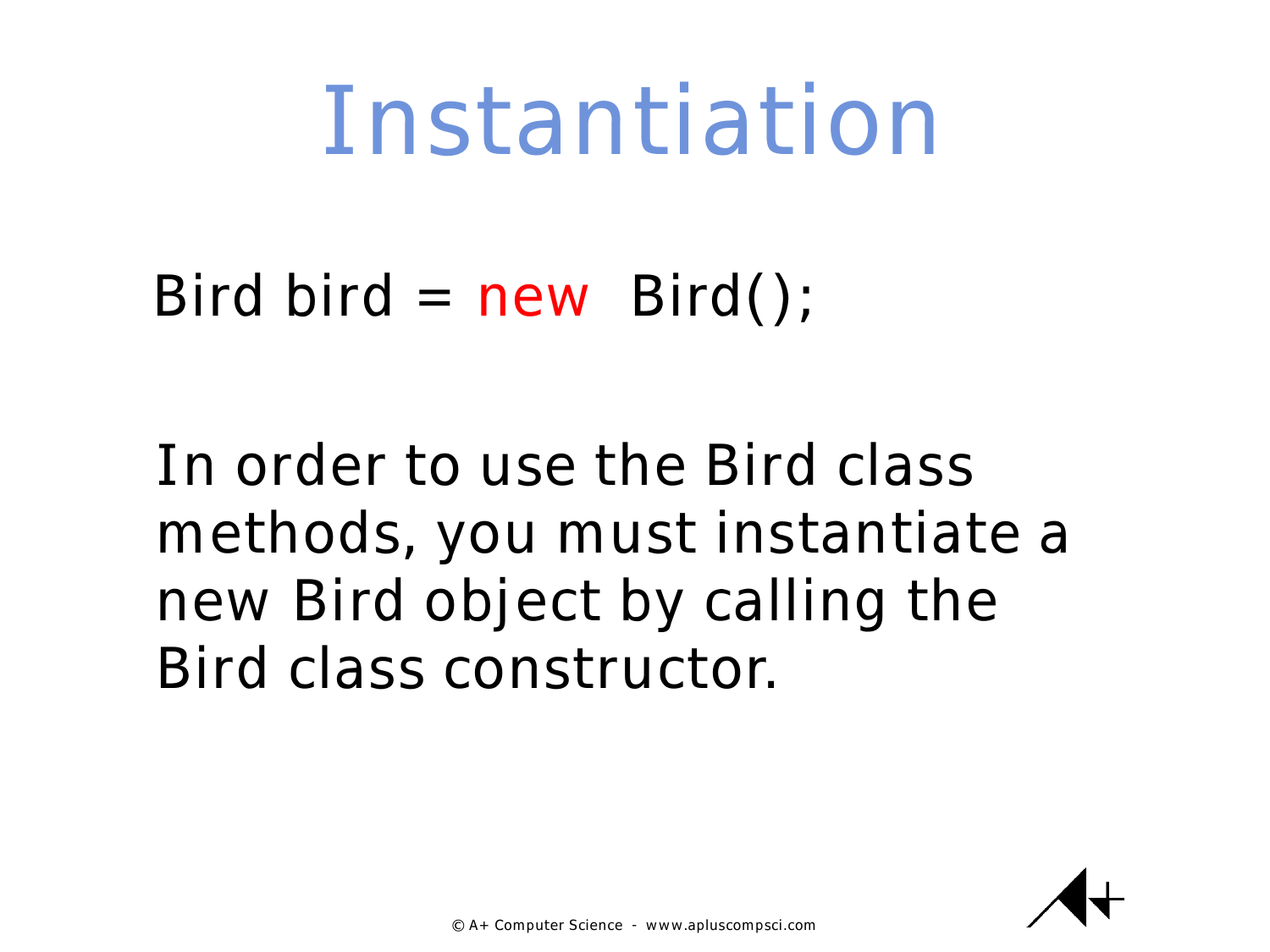

Instantiation
Bird bird = new  Bird();
In order to use the Bird class
methods, you must instantiate a
new Bird object by calling the
Bird class constructor.

© A+ Computer Science  -  www.apluscompsci.com